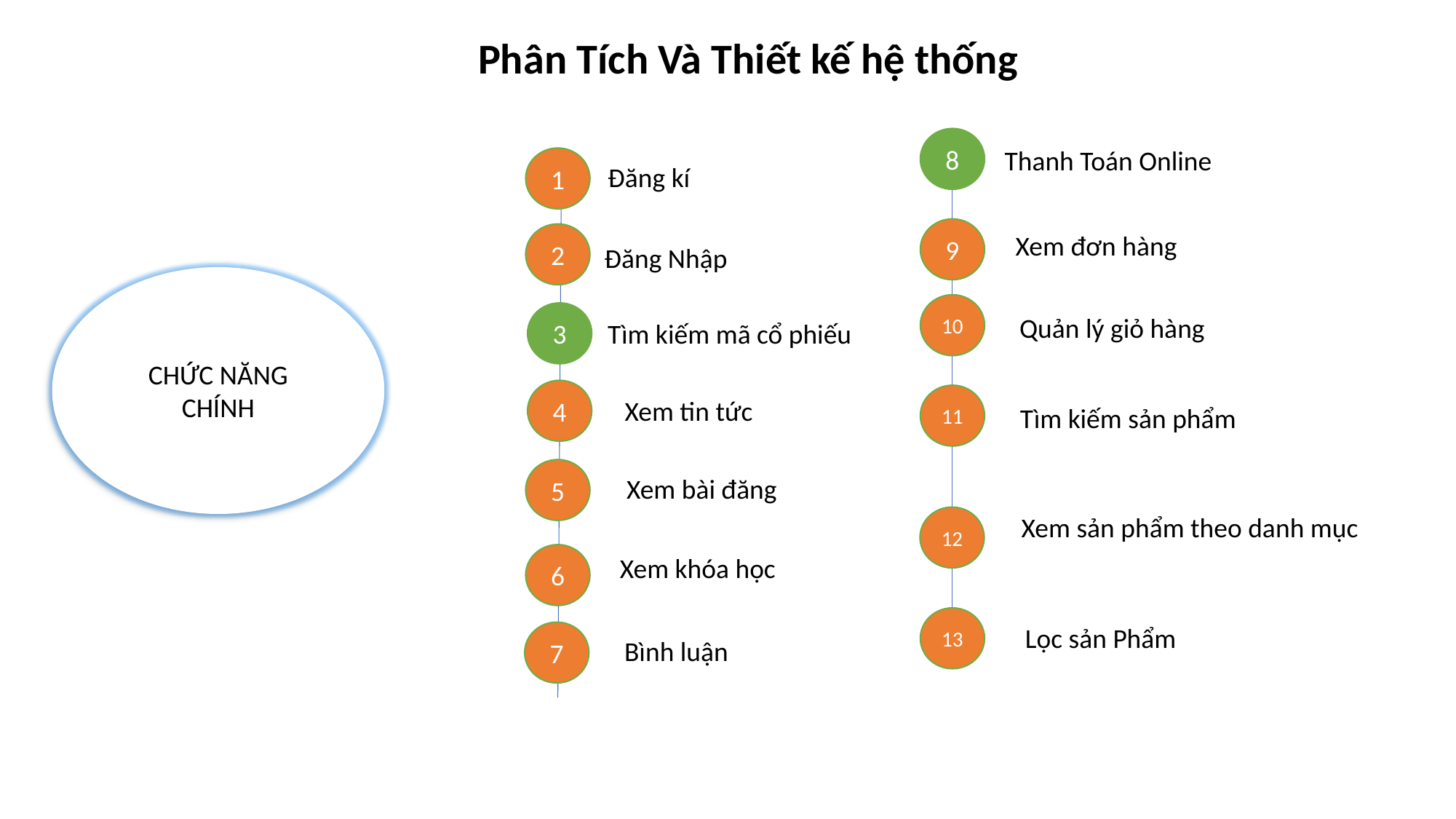

Phân Tích Và Thiết kế hệ thống
8
Thanh Toán Online
1
Đăng kí
9
Xem đơn hàng
2
Đăng Nhập
CHỨC NĂNG CHÍNH
10
3
Quản lý giỏ hàng
Tìm kiếm mã cổ phiếu
4
11
Xem tin tức
Tìm kiếm sản phẩm
5
Xem bài đăng
Xem sản phẩm theo danh mục
12
6
Xem khóa học
13
Lọc sản Phẩm
7
Bình luận